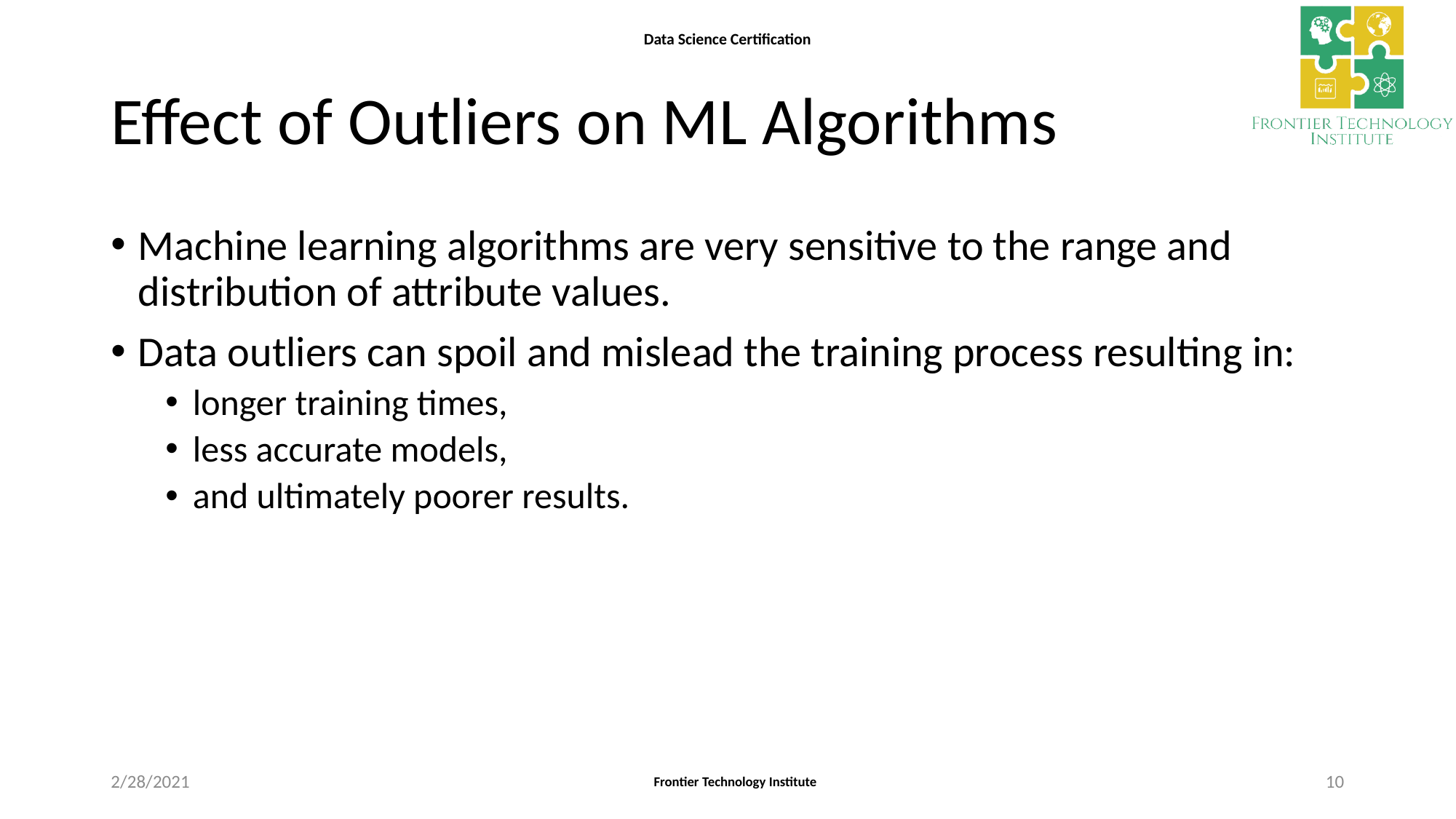

# Effect of Outliers on ML Algorithms
Machine learning algorithms are very sensitive to the range and distribution of attribute values.
Data outliers can spoil and mislead the training process resulting in:
longer training times,
less accurate models,
and ultimately poorer results.
2/28/2021
10